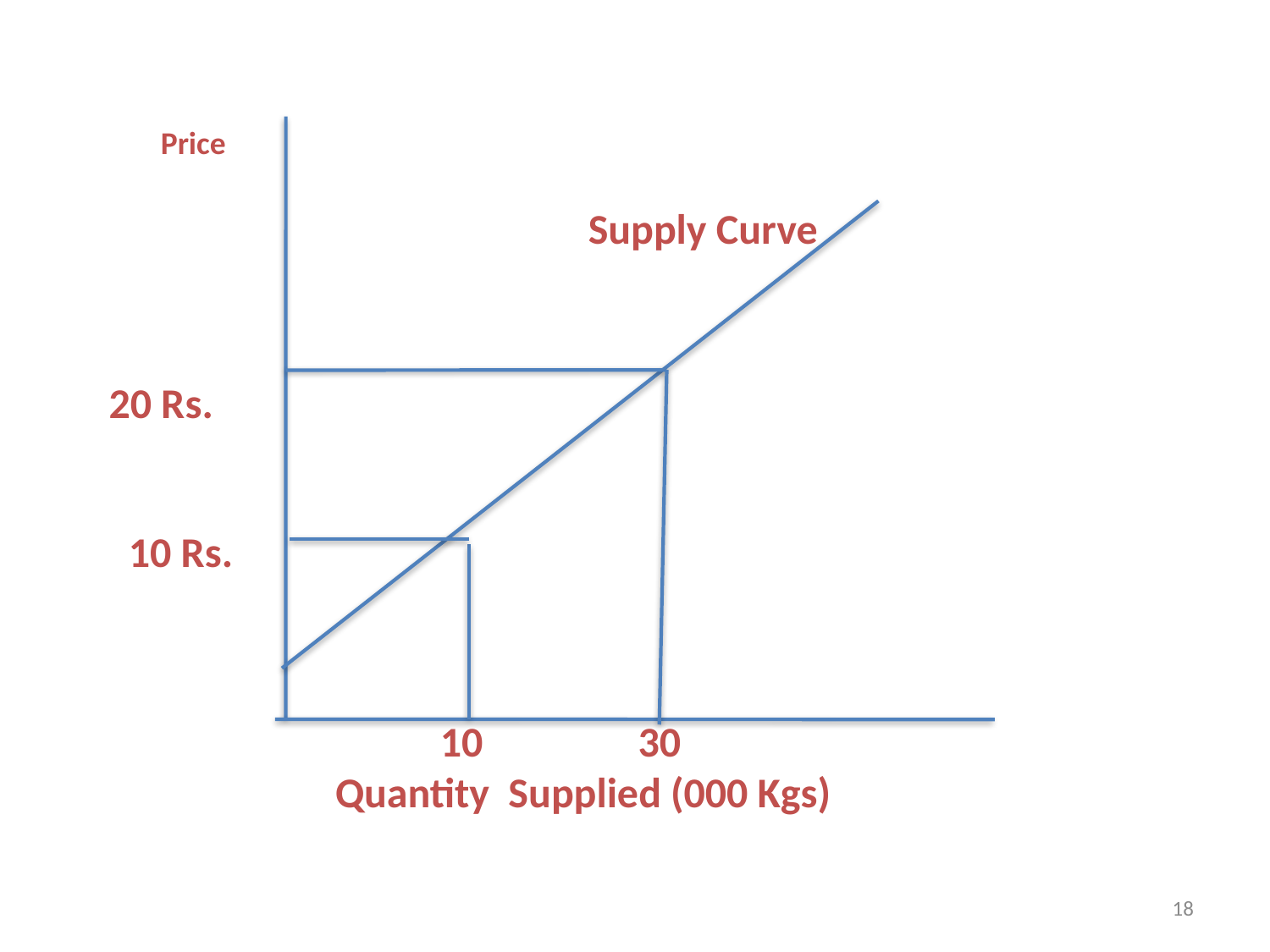

Price
      Supply Curve
         20 Rs.
    10 Rs.
                10
     Quantity  Supplied (000 Kgs)
         30
18